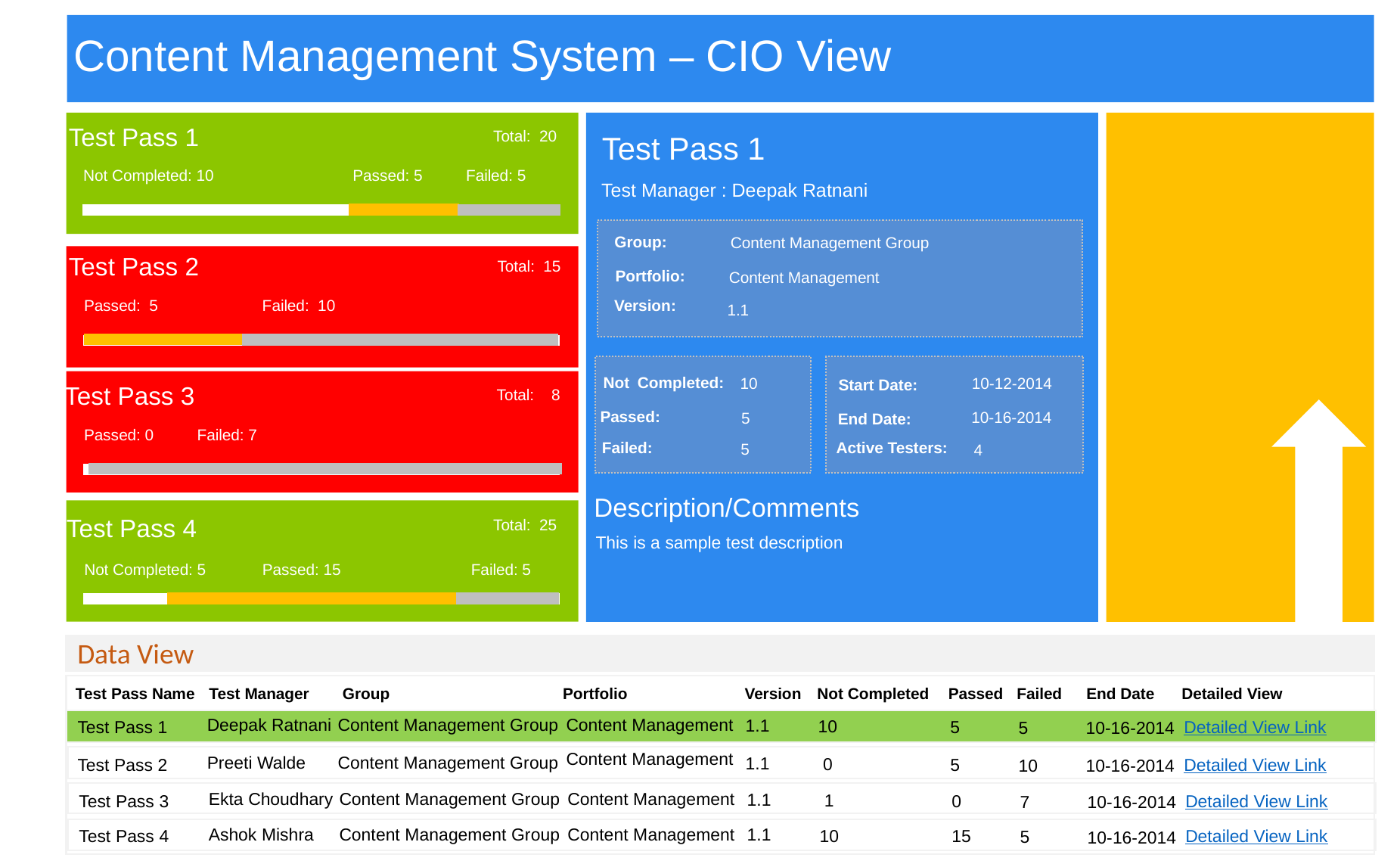

Reporting Center CIO Scorecard
Content Management System – CIO View
Content Management System – CIO View

Test Pass 1
Total:  20
Test Pass 1
Not Completed: 10                                Passed: 5          Failed: 5
Test Manager : Deepak Ratnani

Group:
Content Management Group

Test Pass 2
Total:  15
Portfolio:
Content Management
Version:

1.1
Passed:  5                        Failed:  10

Not Completed:

10
10-12-2014
Start Date:
Test Pass 3
Total:    8

Passed:
10-16-2014
5
End Date:
Passed: 0          Failed: 7
5
Active Testers:
Failed:
4

Description/Comments

Test Pass 4
Total:  25
This is a sample test description
Not Completed: 5             Passed: 15                              Failed: 5

Data View

Test Pass Name
Test Manager
Group
Portfolio
Version
Not Completed
Failed
Detailed View
End Date
Passed
Deepak Ratnani
Content Management Group
Content Management
1.1
10
Test Pass 1
5
Detailed View Link

5
10-16-2014
Content Management
Preeti Walde
Content Management Group
1.1

 0
Test Pass 2
5
Detailed View Link
10
10-16-2014
Ekta Choudhary
Content Management Group
Content Management
1.1

 1
Test Pass 3
0
Detailed View Link
7
10-16-2014
Ashok Mishra
Content Management Group
Content Management
1.1
10
Test Pass 4
15
Detailed View Link

5
10-16-2014